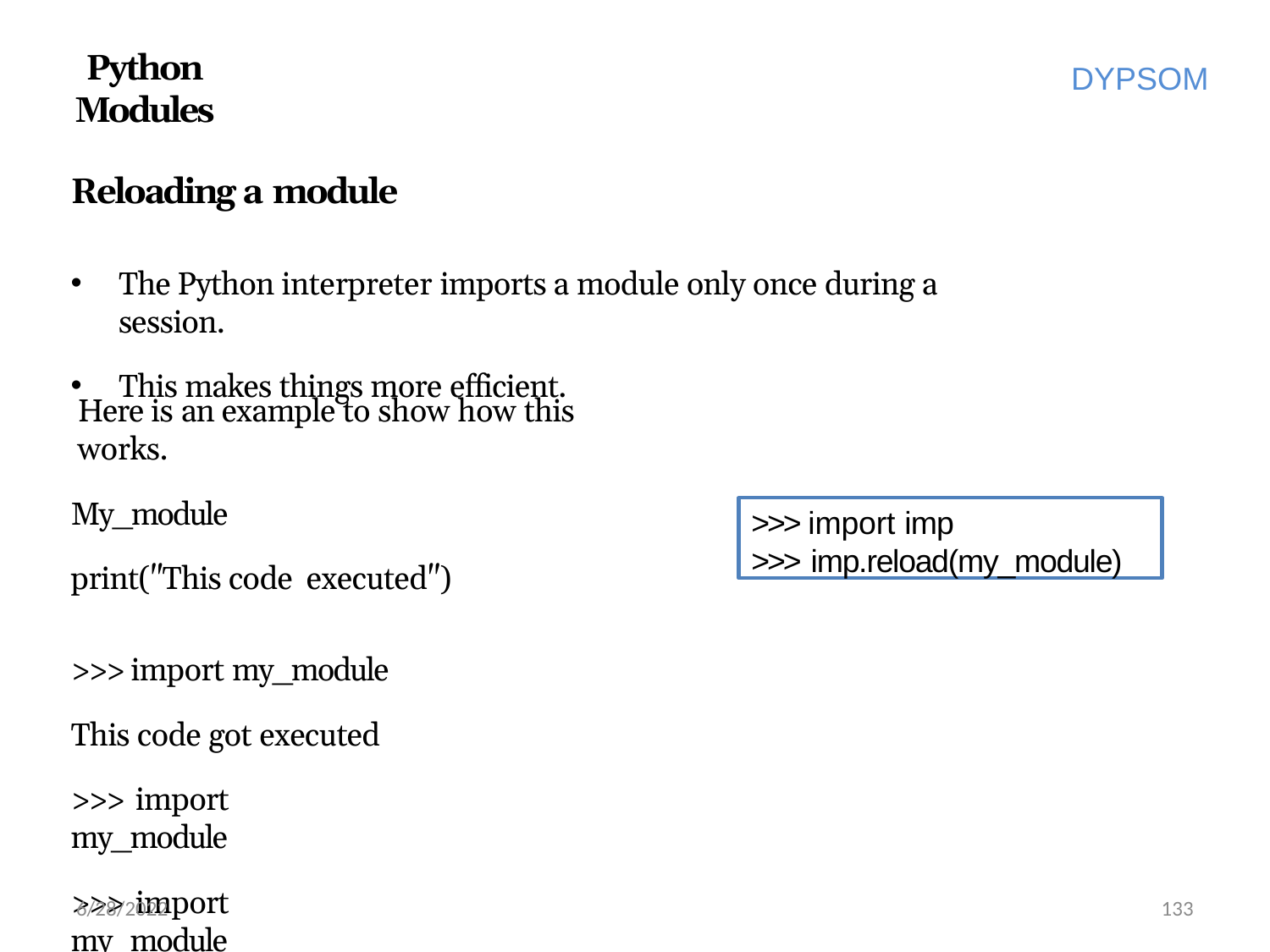

DYPSOM
# Python Modules
Reloading a module

The Python interpreter imports a module only once during a session.
This makes things more efficient.
Here is an example to show how this works.
My_module
print("This code executed")
>>> import imp
>>> imp.reload(my_module)
>>> import my_module
This code got executed
>>>  import my_module
>>>  import my_module
6/28/2022
133